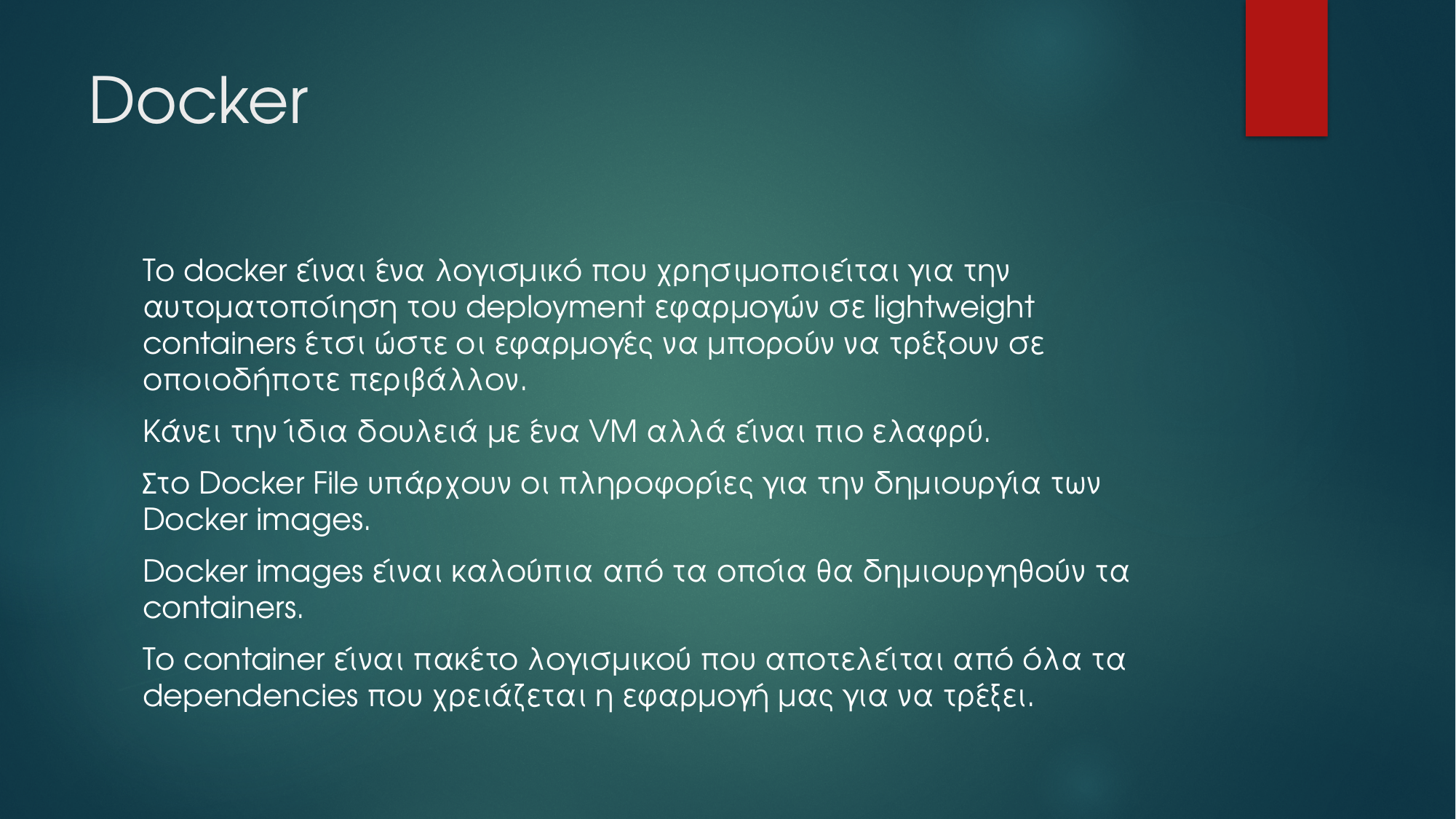

# Docker
Το docker είναι ένα λογισμικό που χρησιμοποιείται για την αυτοματοποίηση του deployment εφαρμογών σε lightweight containers έτσι ώστε οι εφαρμογές να μπορούν να τρέξουν σε οποιοδήποτε περιβάλλον.
Κάνει την ίδια δουλειά με ένα VM αλλά είναι πιο ελαφρύ.
Στο Docker File υπάρχουν οι πληροφορίες για την δημιουργία των Docker images.
Docker images είναι καλούπια από τα οποία θα δημιουργηθούν τα containers.
Το container είναι πακέτο λογισμικού που αποτελείται από όλα τα dependencies που χρειάζεται η εφαρμογή μας για να τρέξει.